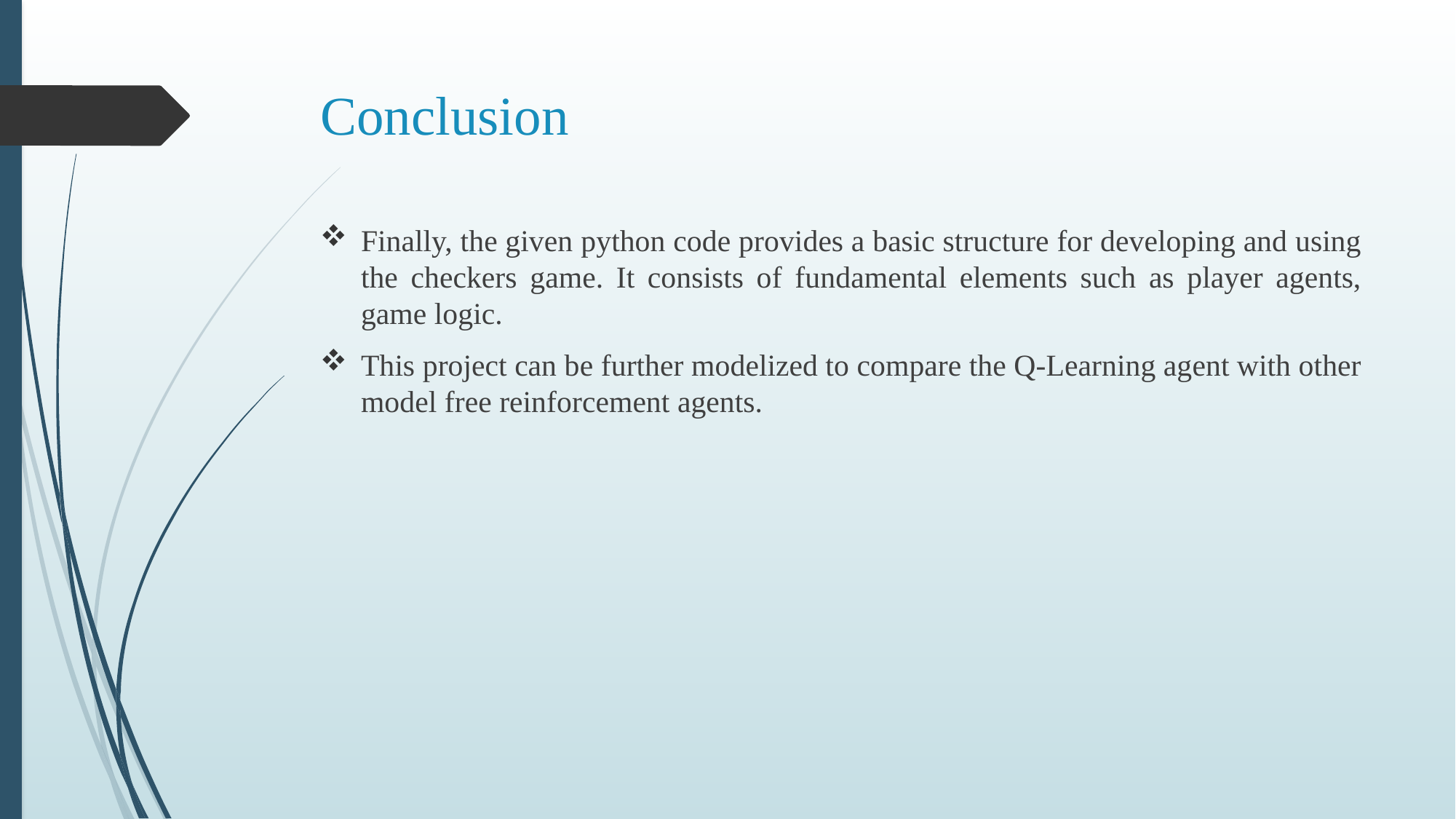

# Conclusion
Finally, the given python code provides a basic structure for developing and using the checkers game. It consists of fundamental elements such as player agents, game logic.
This project can be further modelized to compare the Q-Learning agent with other model free reinforcement agents.